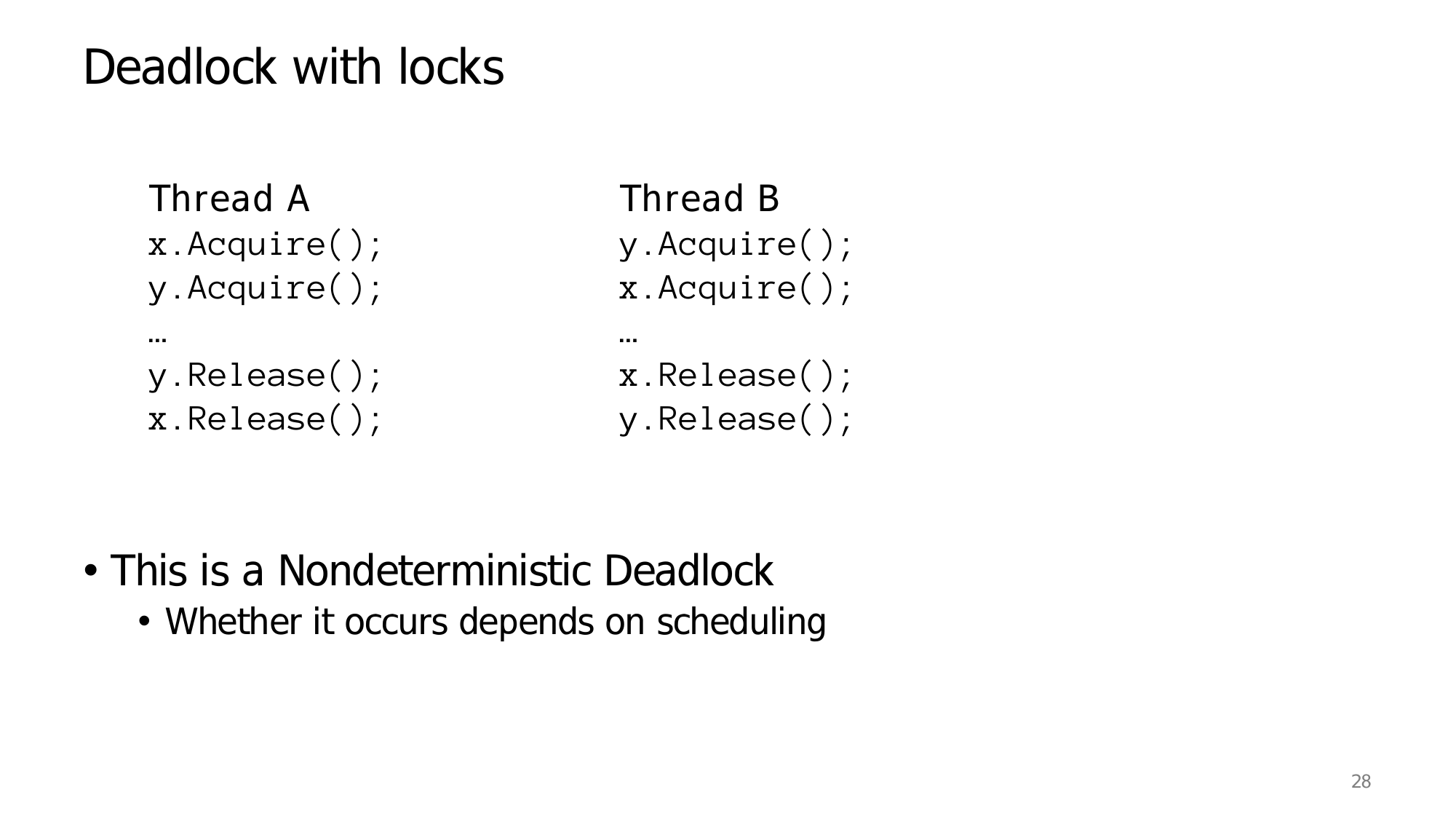

# Deadlock with locks

This is a Nondeterministic Deadlock
Whether it occurs depends on scheduling
Thread A
x.Acquire();
y.Acquire();
…
y.Release();
x.Release();
Thread B
y.Acquire();
x.Acquire();
…
x.Release();
y.Release();
28